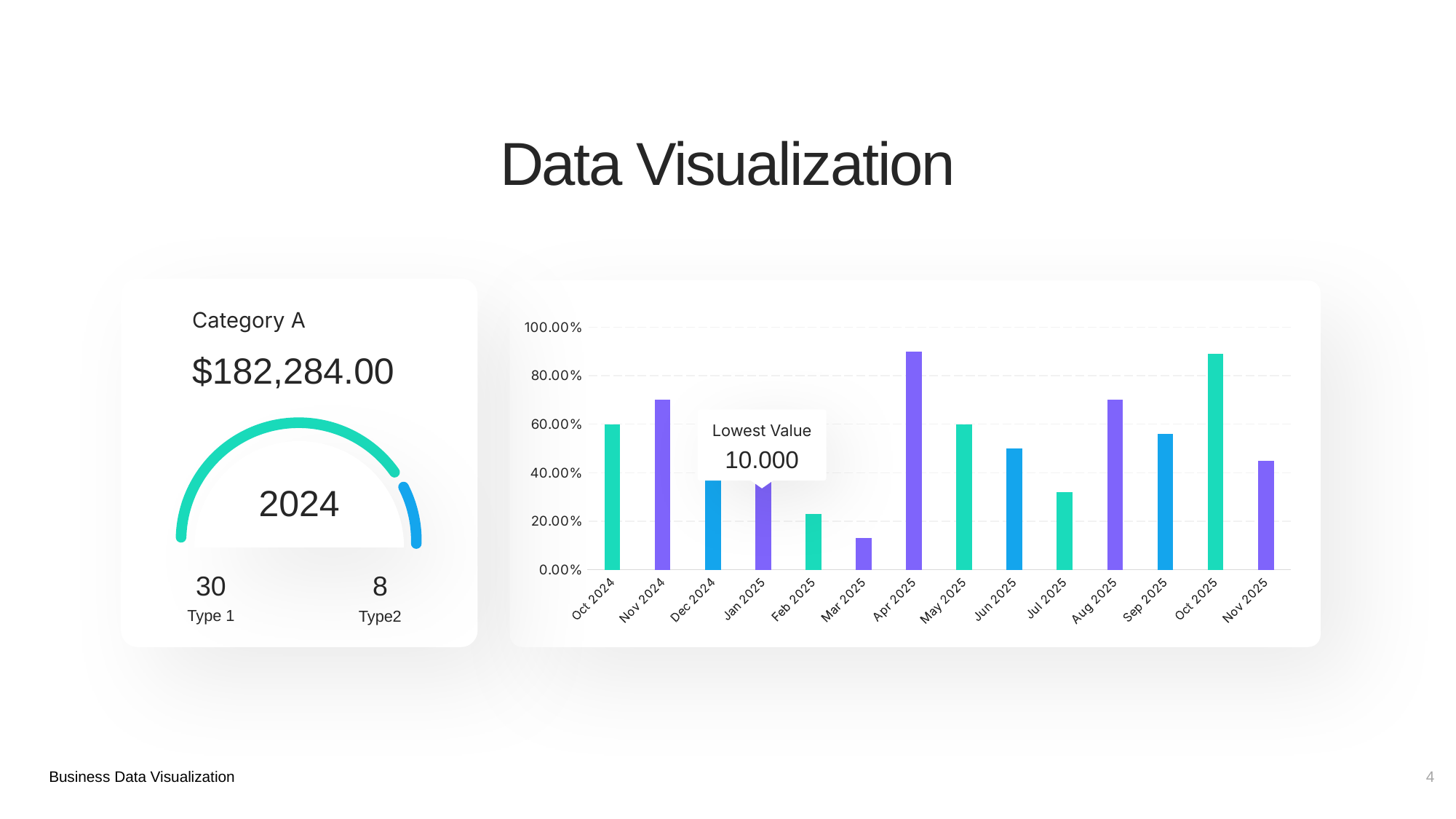

Data Visualization

### Chart

| Category | Series 1 |
|---|---|
| 45566 | 0.6 |
| 45598 | 0.7 |
| 45630 | 0.4 |
| 45662 | 0.4 |
| 45694 | 0.23 |
| 45726 | 0.13 |
| 45758 | 0.9 |
| 45790 | 0.6 |
| 45822 | 0.5 |
| 45854 | 0.32 |
| 45886 | 0.7 |
| 45918 | 0.56 |
| 45950 | 0.89 |
| 45982 | 0.45 |
Category A
$182,284.00

2024
30
8
Type 1
Type2
Lowest Value

10.000